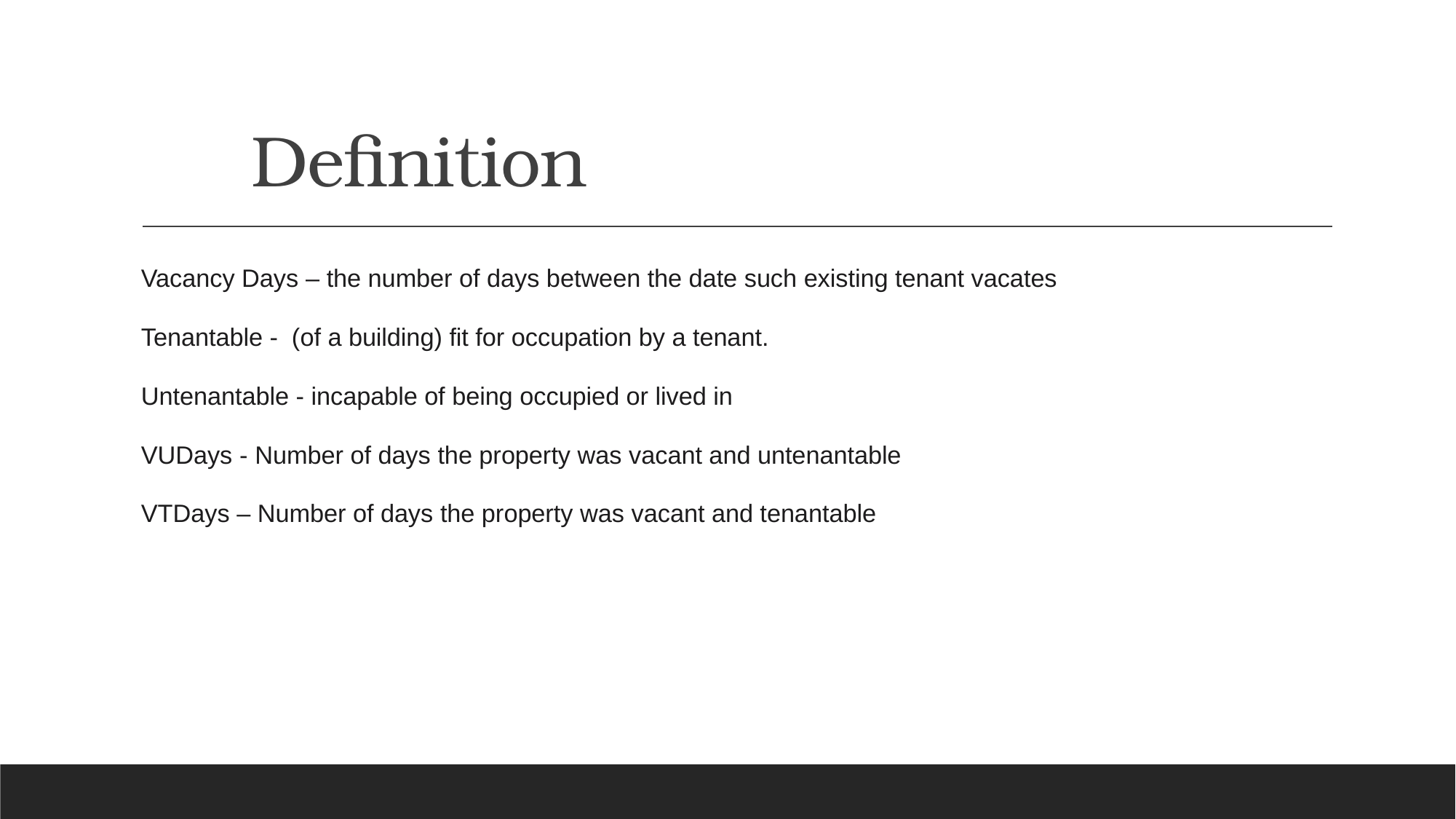

# Definition
Vacancy Days – the number of days between the date such existing tenant vacates
Tenantable -  (of a building) fit for occupation by a tenant.
Untenantable - incapable of being occupied or lived in
VUDays - Number of days the property was vacant and untenantable
VTDays – Number of days the property was vacant and tenantable